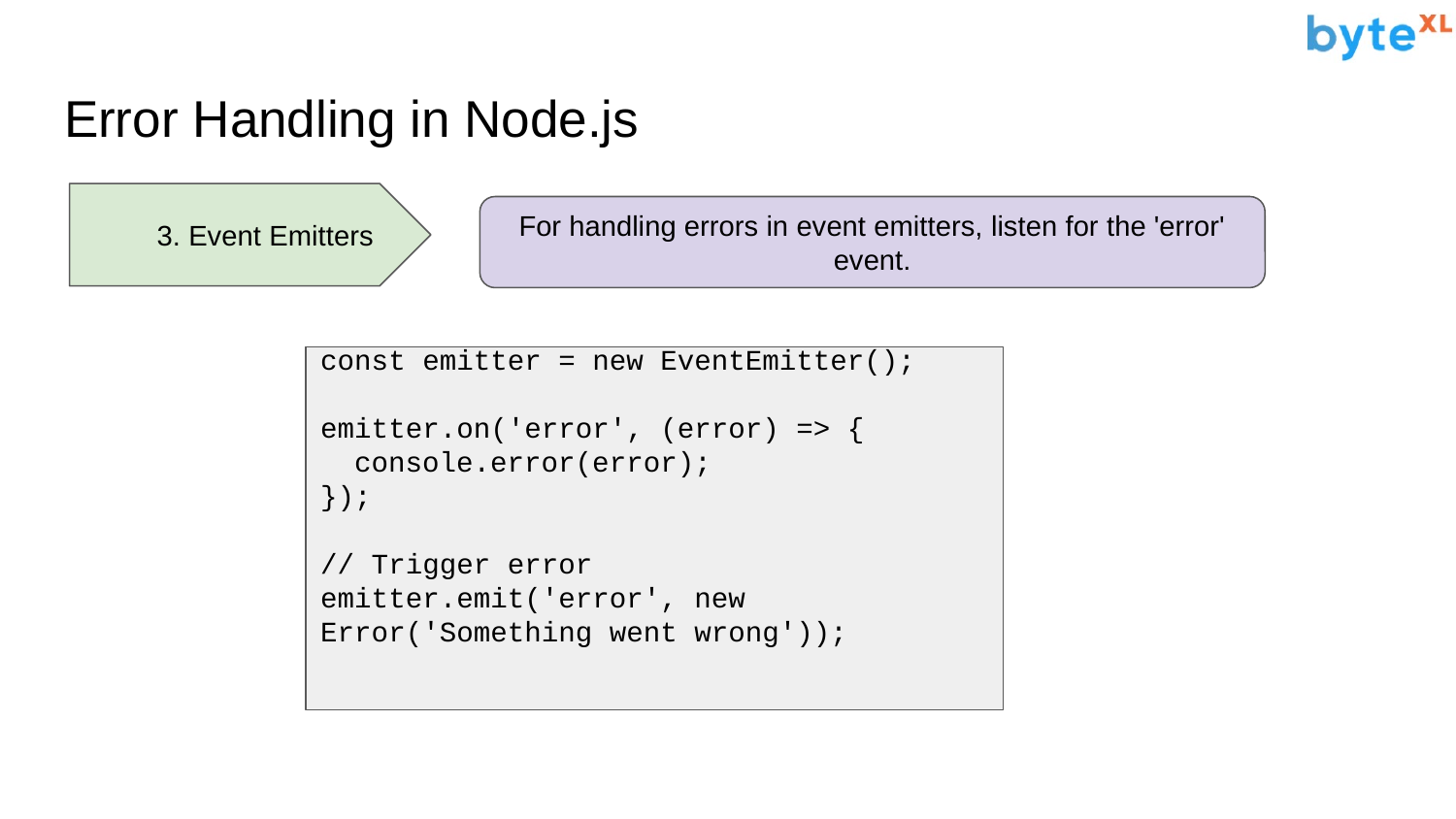

# Error Handling in Node.js
3. Event Emitters
For handling errors in event emitters, listen for the 'error' event.
const emitter = new EventEmitter();

emitter.on('error', (error) => {
  console.error(error);
});

// Trigger error
emitter.emit('error', new Error('Something went wrong'));